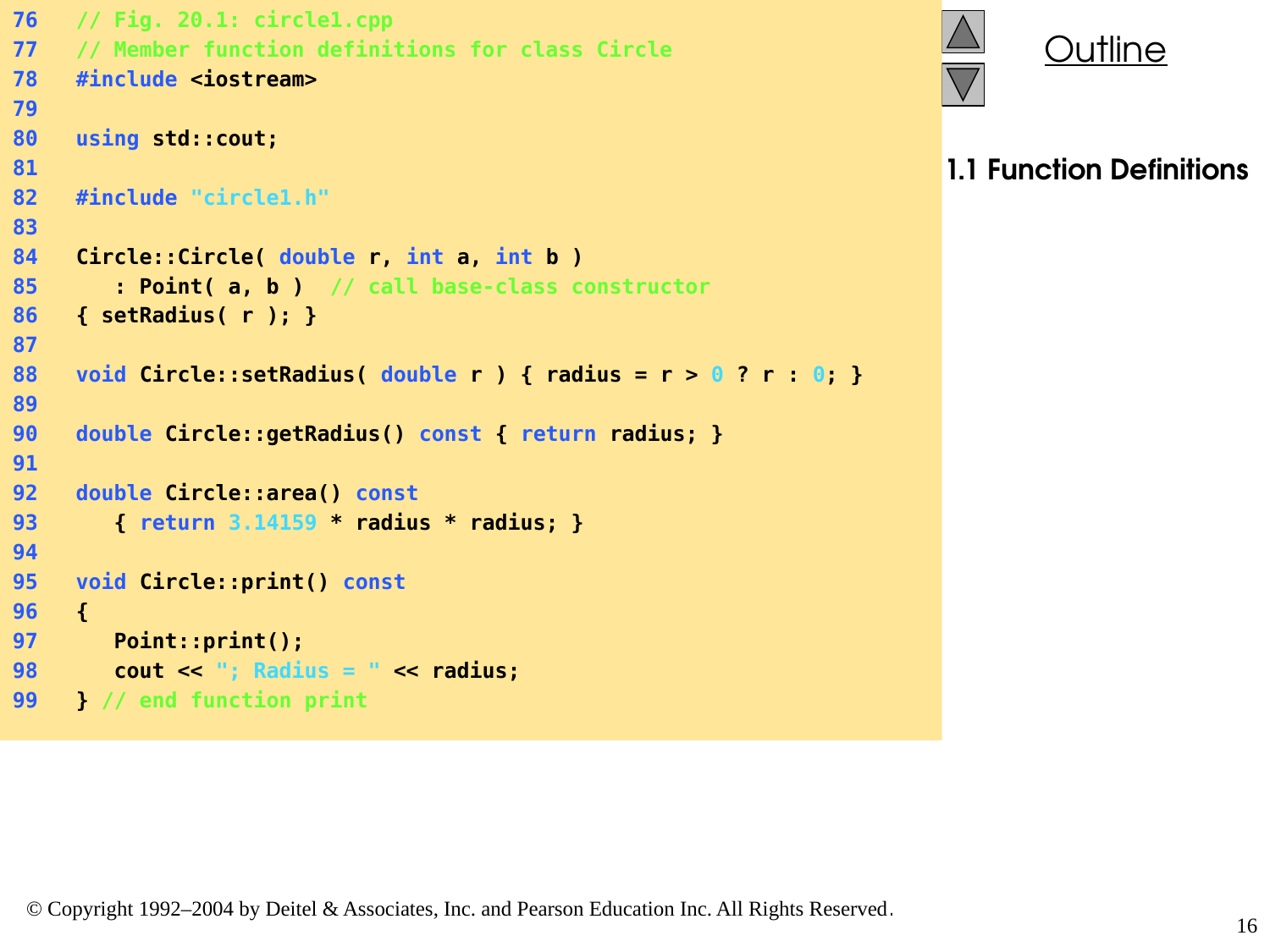

76   // Fig. 20.1: circle1.cpp
77   // Member function definitions for class Circle
78   #include <iostream>
79
80   using std::cout;
81
82   #include "circle1.h"
83
84   Circle::Circle( double r, int a, int b )
85      : Point( a, b )  // call base-class constructor
86   { setRadius( r ); }
87
88   void Circle::setRadius( double r ) { radius = r > 0 ? r : 0; }
89
90   double Circle::getRadius() const { return radius; }
91
92   double Circle::area() const
93      { return 3.14159 * radius * radius; }
94
95   void Circle::print() const
96   {
97      Point::print();
98      cout << "; Radius = " << radius;
99   } // end function print

1.1 Function Definitions